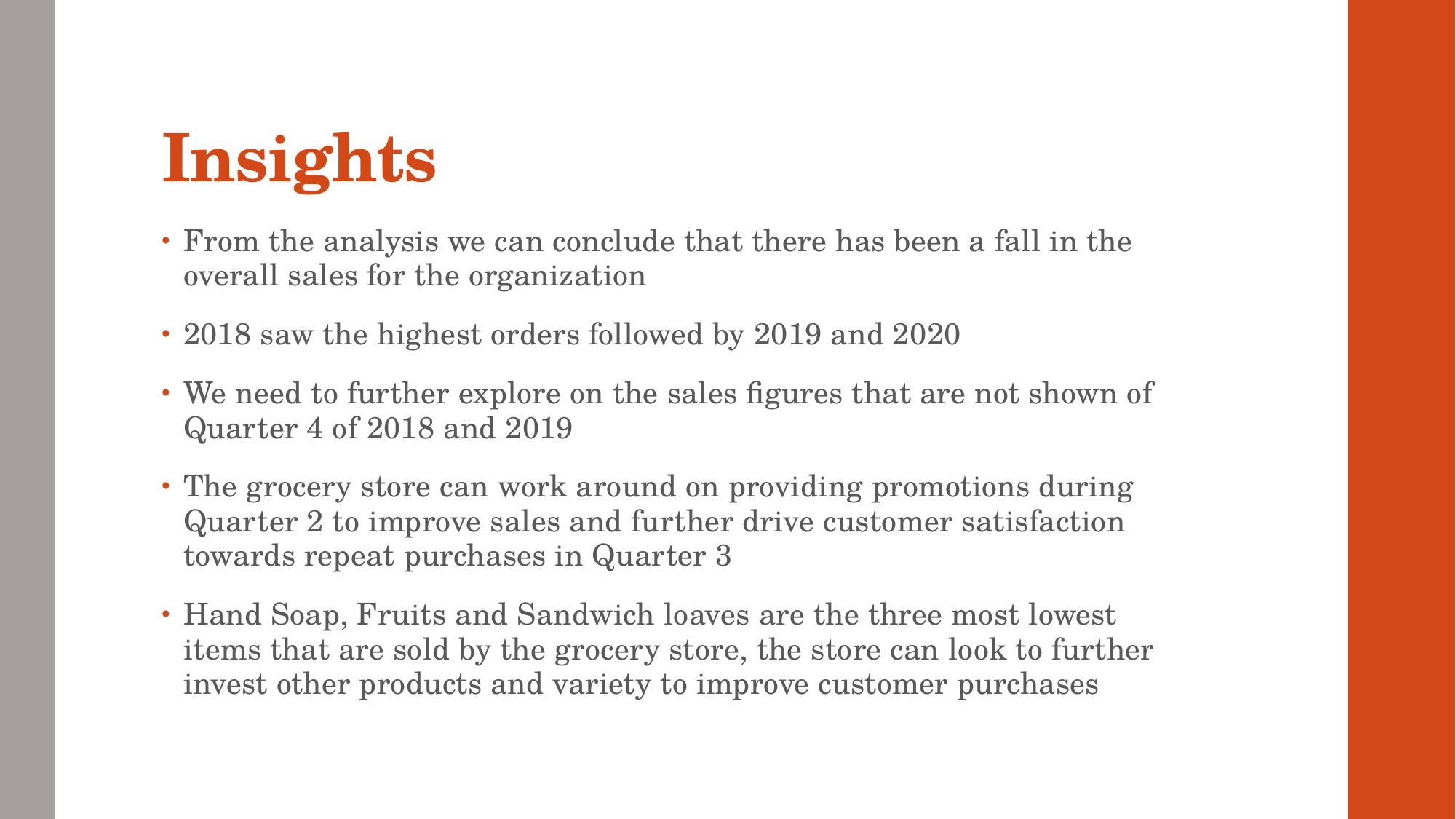

# Insights
From the analysis we can conclude that there has been a fall in the overall sales for the organization
2018 saw the highest orders followed by 2019 and 2020
We need to further explore on the sales figures that are not shown of Quarter 4 of 2018 and 2019
The grocery store can work around on providing promotions during Quarter 2 to improve sales and further drive customer satisfaction towards repeat purchases in Quarter 3
Hand Soap, Fruits and Sandwich loaves are the three most lowest items that are sold by the grocery store, the store can look to further invest other products and variety to improve customer purchases